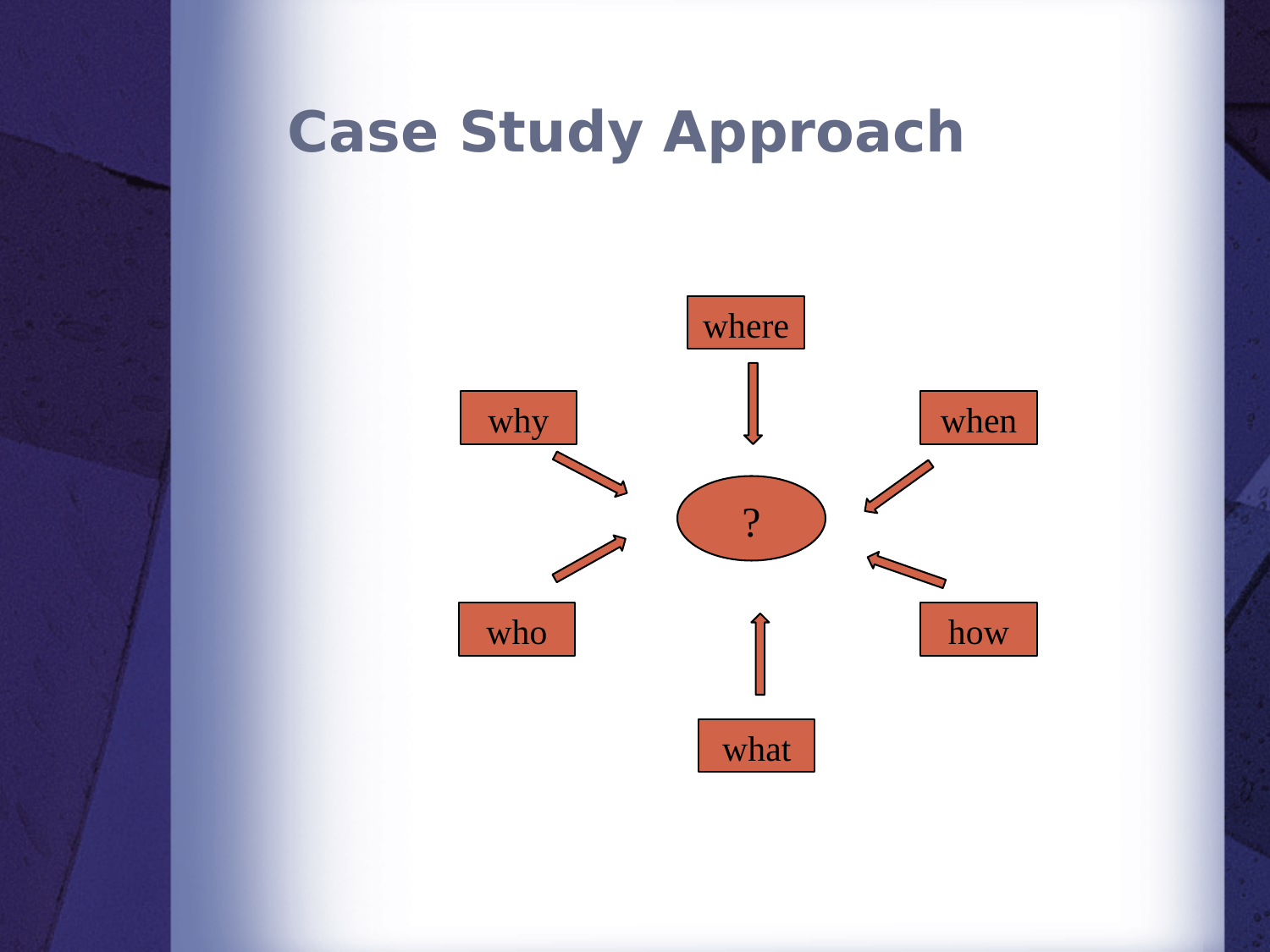

# Case Study Approach

where
why
when

?

who
how

what